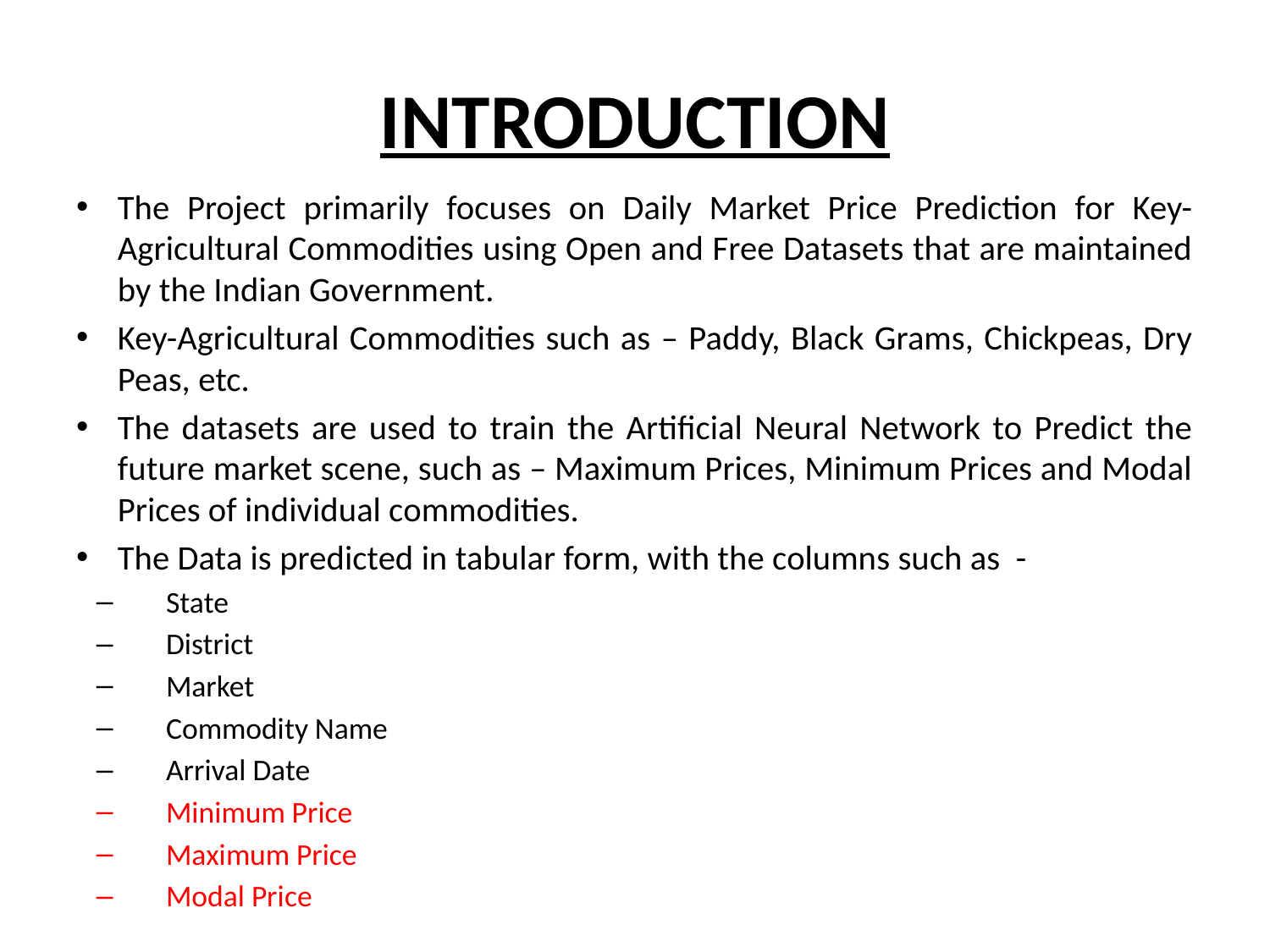

# INTRODUCTION
The Project primarily focuses on Daily Market Price Prediction for Key-Agricultural Commodities using Open and Free Datasets that are maintained by the Indian Government.
Key-Agricultural Commodities such as – Paddy, Black Grams, Chickpeas, Dry Peas, etc.
The datasets are used to train the Artificial Neural Network to Predict the future market scene, such as – Maximum Prices, Minimum Prices and Modal Prices of individual commodities.
The Data is predicted in tabular form, with the columns such as  -
State
District
Market
Commodity Name
Arrival Date
Minimum Price
Maximum Price
Modal Price